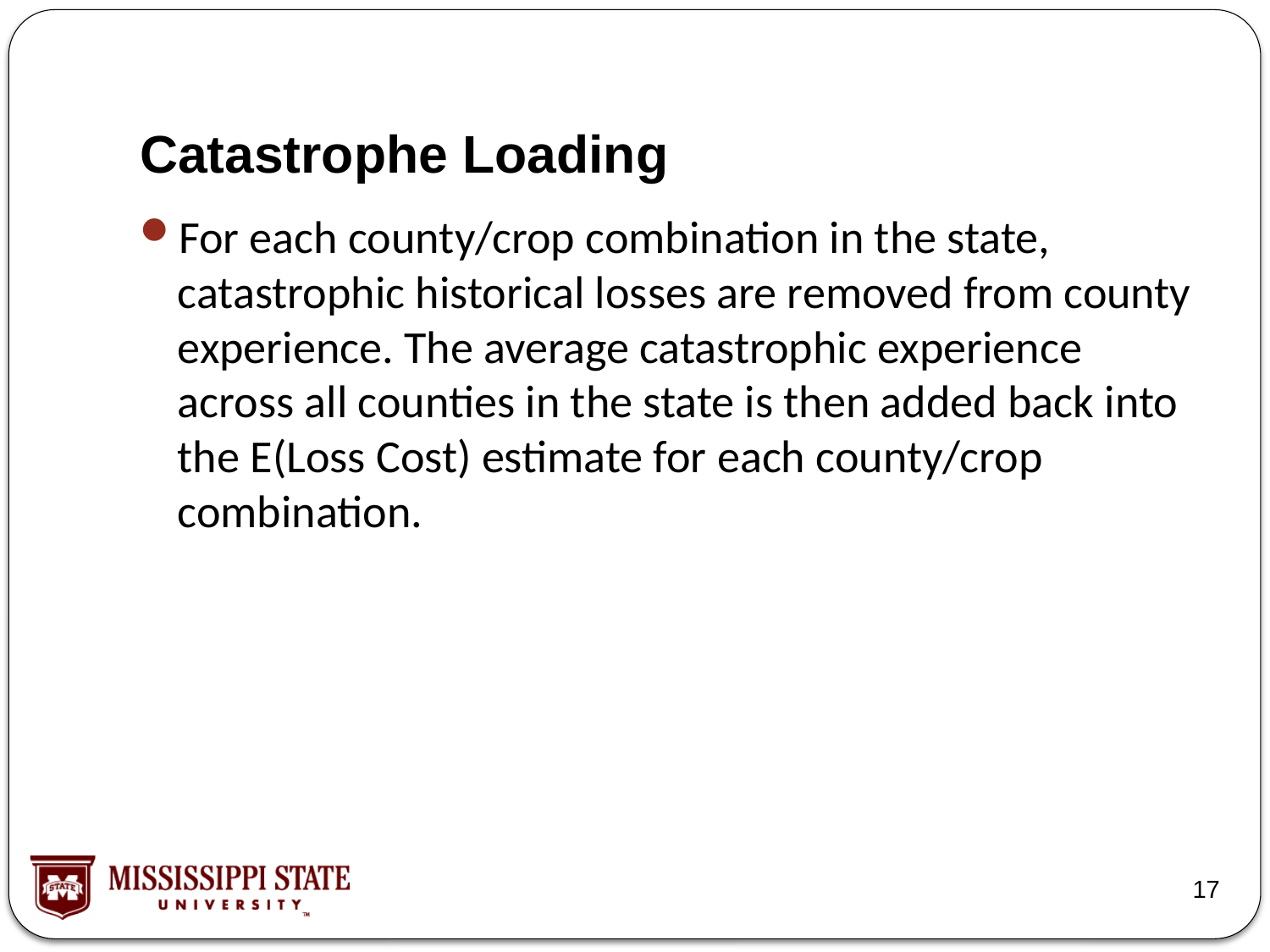

# Catastrophe Loading
For each county/crop combination in the state, catastrophic historical losses are removed from county experience. The average catastrophic experience across all counties in the state is then added back into the E(Loss Cost) estimate for each county/crop combination.
17